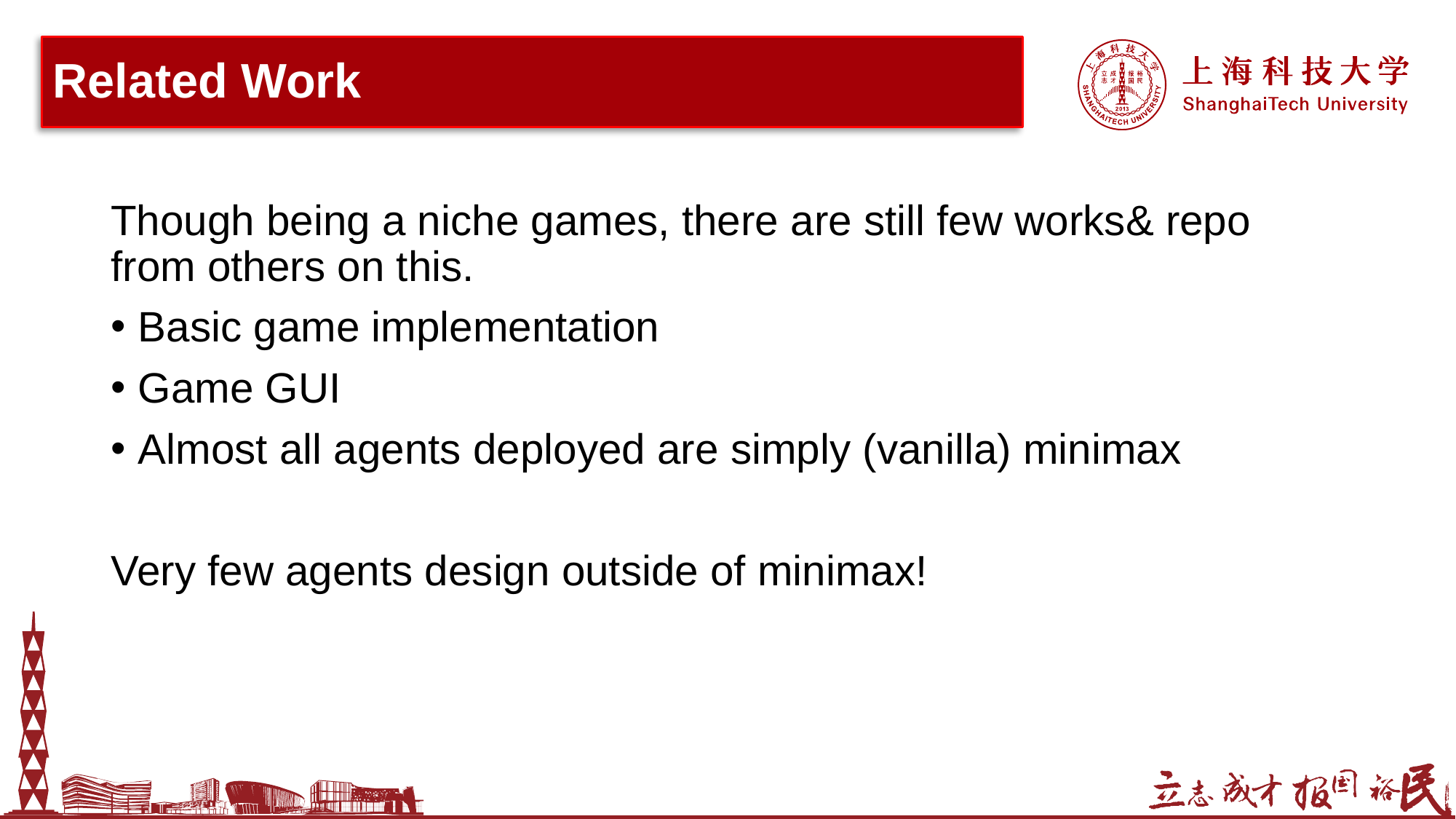

# Related Work
Though being a niche games, there are still few works& repo from others on this.
Basic game implementation
Game GUI
Almost all agents deployed are simply (vanilla) minimax

Very few agents design outside of minimax!